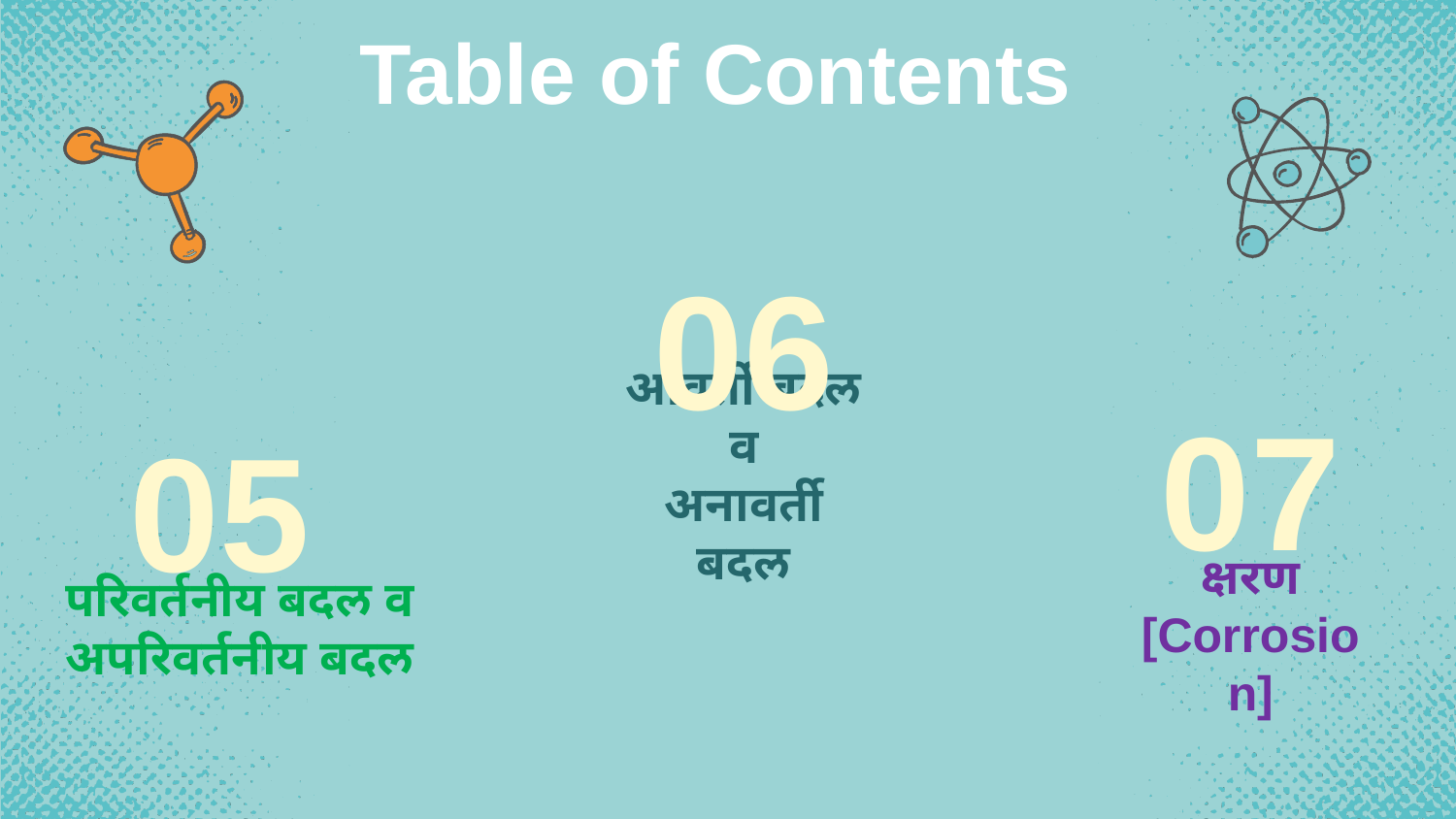

# Table of Contents
06
आवर्ती बदल व
अनावर्ती बदल
07
05
क्षरण [Corrosion]
परिवर्तनीय बदल व
अपरिवर्तनीय बदल